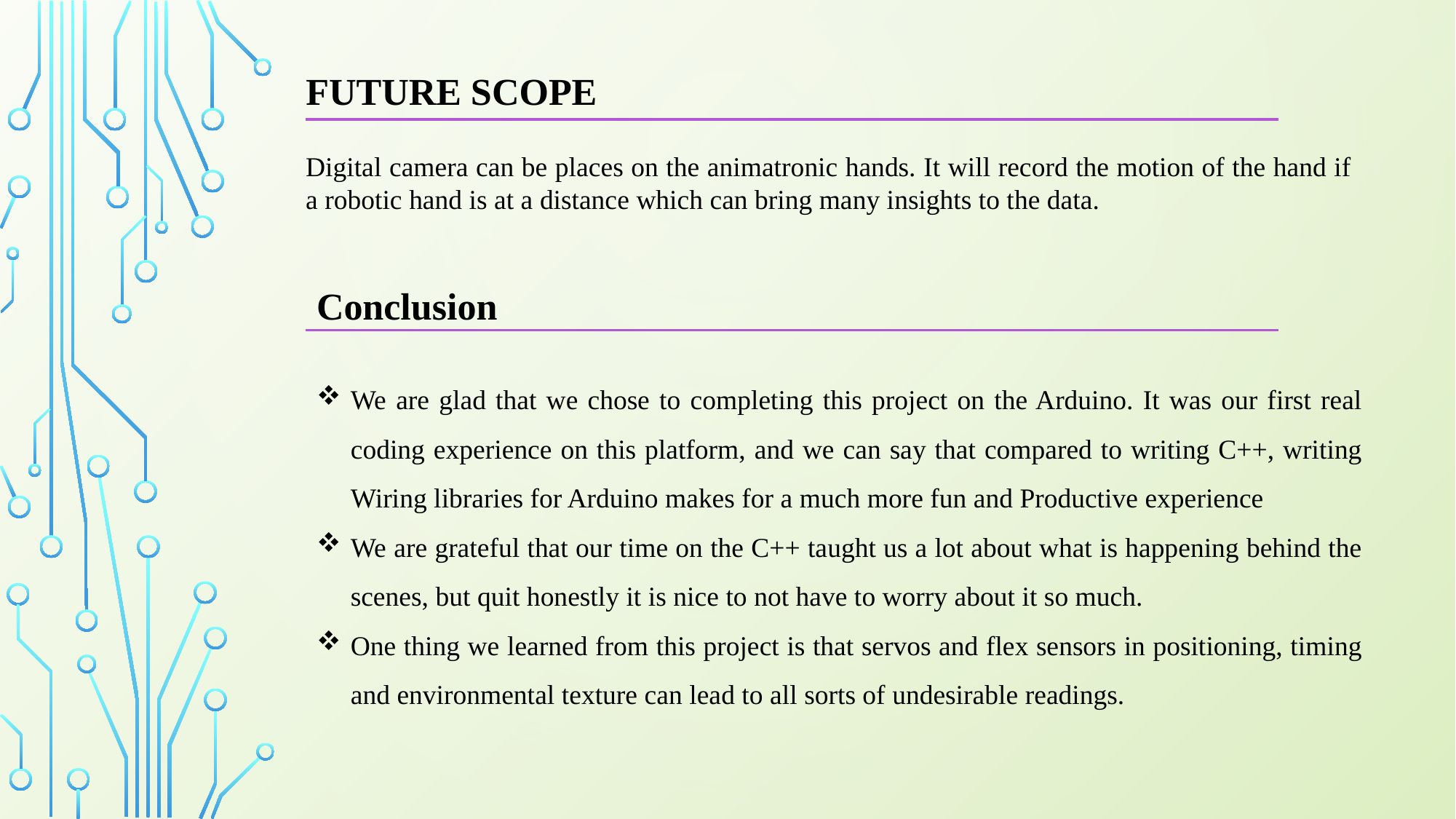

FUTURE SCOPE
Digital camera can be places on the animatronic hands. It will record the motion of the hand if a robotic hand is at a distance which can bring many insights to the data.
Conclusion
We are glad that we chose to completing this project on the Arduino. It was our first real coding experience on this platform, and we can say that compared to writing C++, writing Wiring libraries for Arduino makes for a much more fun and Productive experience
We are grateful that our time on the C++ taught us a lot about what is happening behind the scenes, but quit honestly it is nice to not have to worry about it so much.
One thing we learned from this project is that servos and flex sensors in positioning, timing and environmental texture can lead to all sorts of undesirable readings.